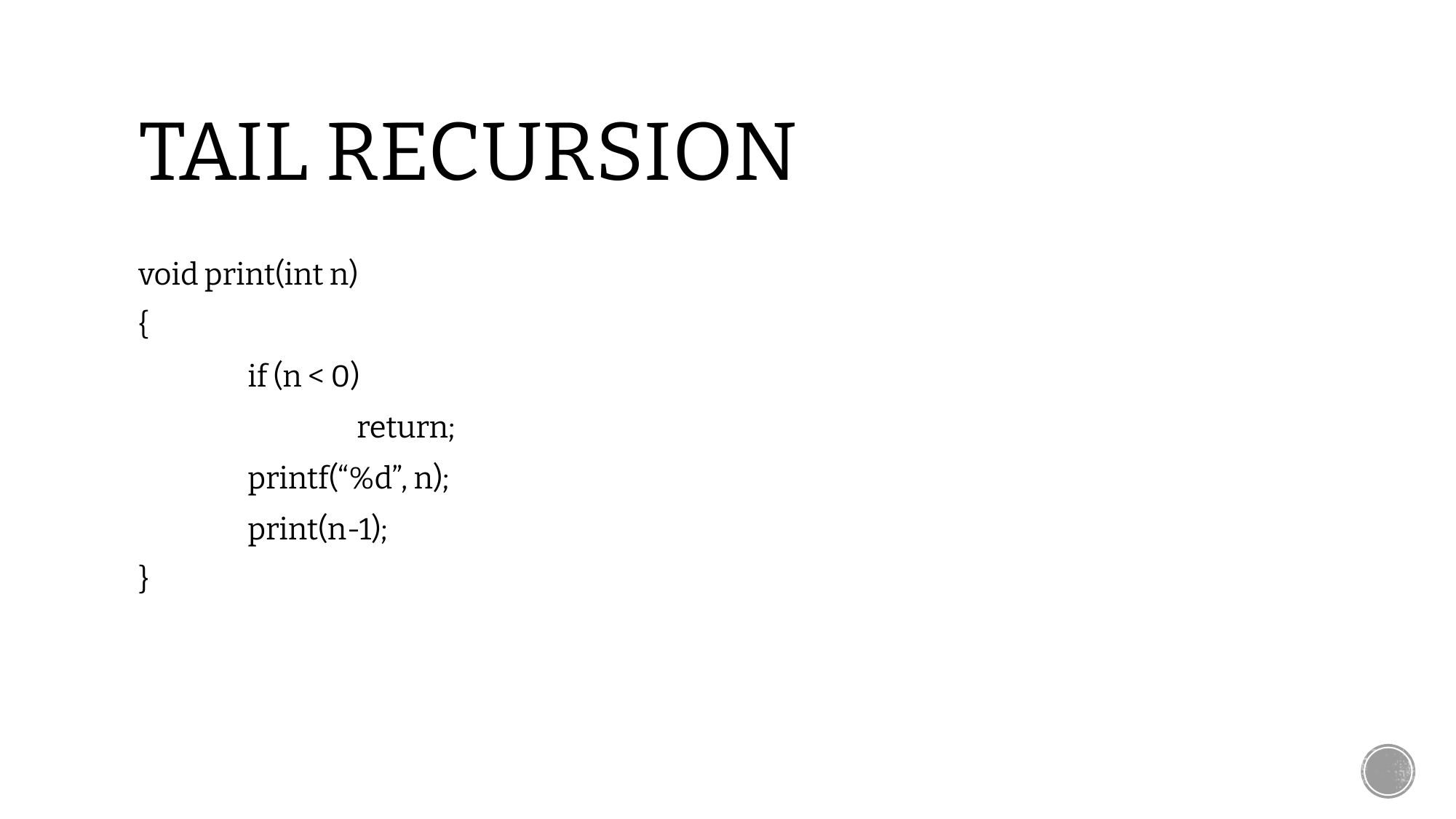

# Tail Recursion
void print(int n)
{
	if (n < 0)
		return;
	printf(“%d”, n);
	print(n-1);
}